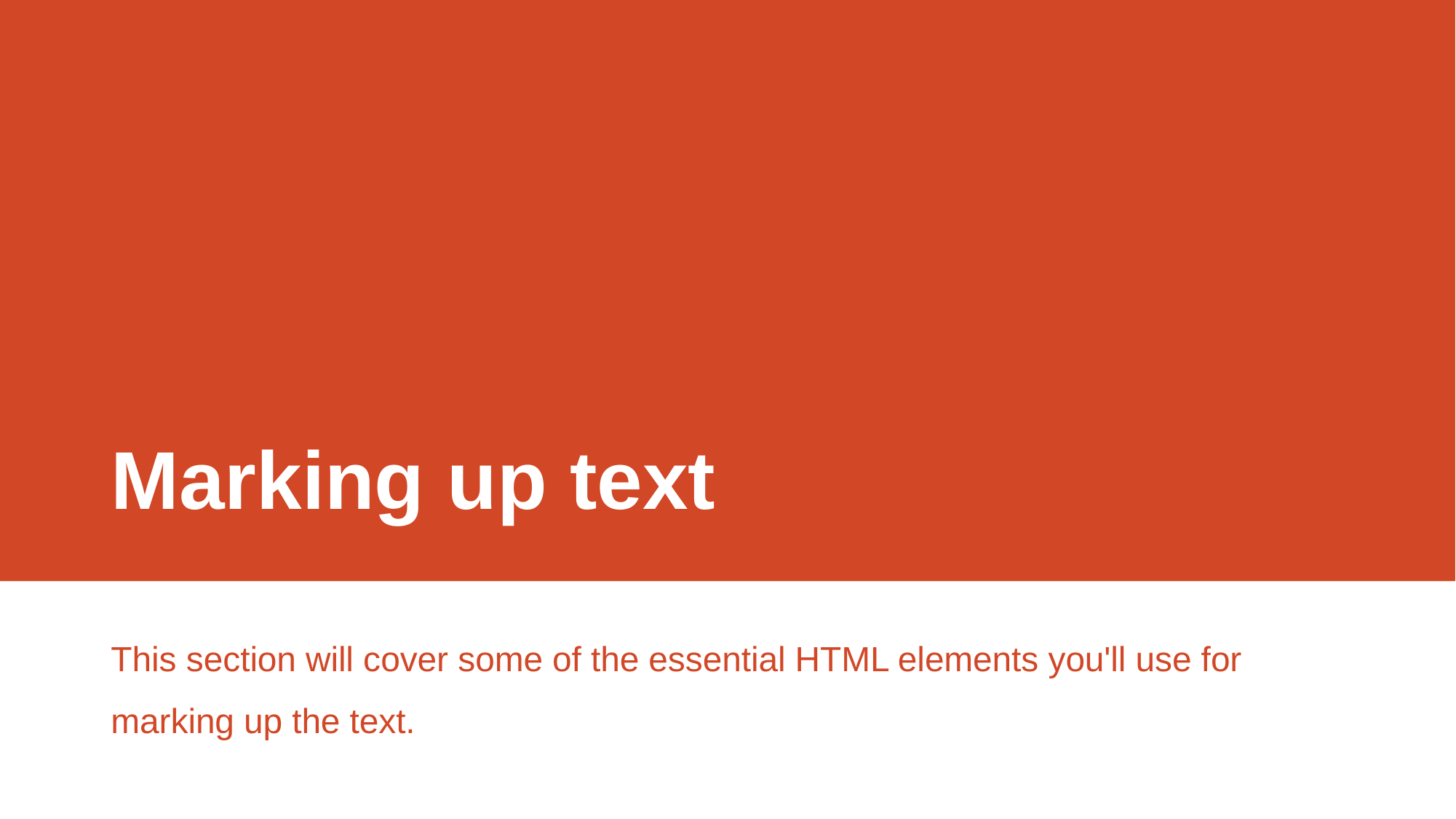

# Marking up text
This section will cover some of the essential HTML elements you'll use for marking up the text.